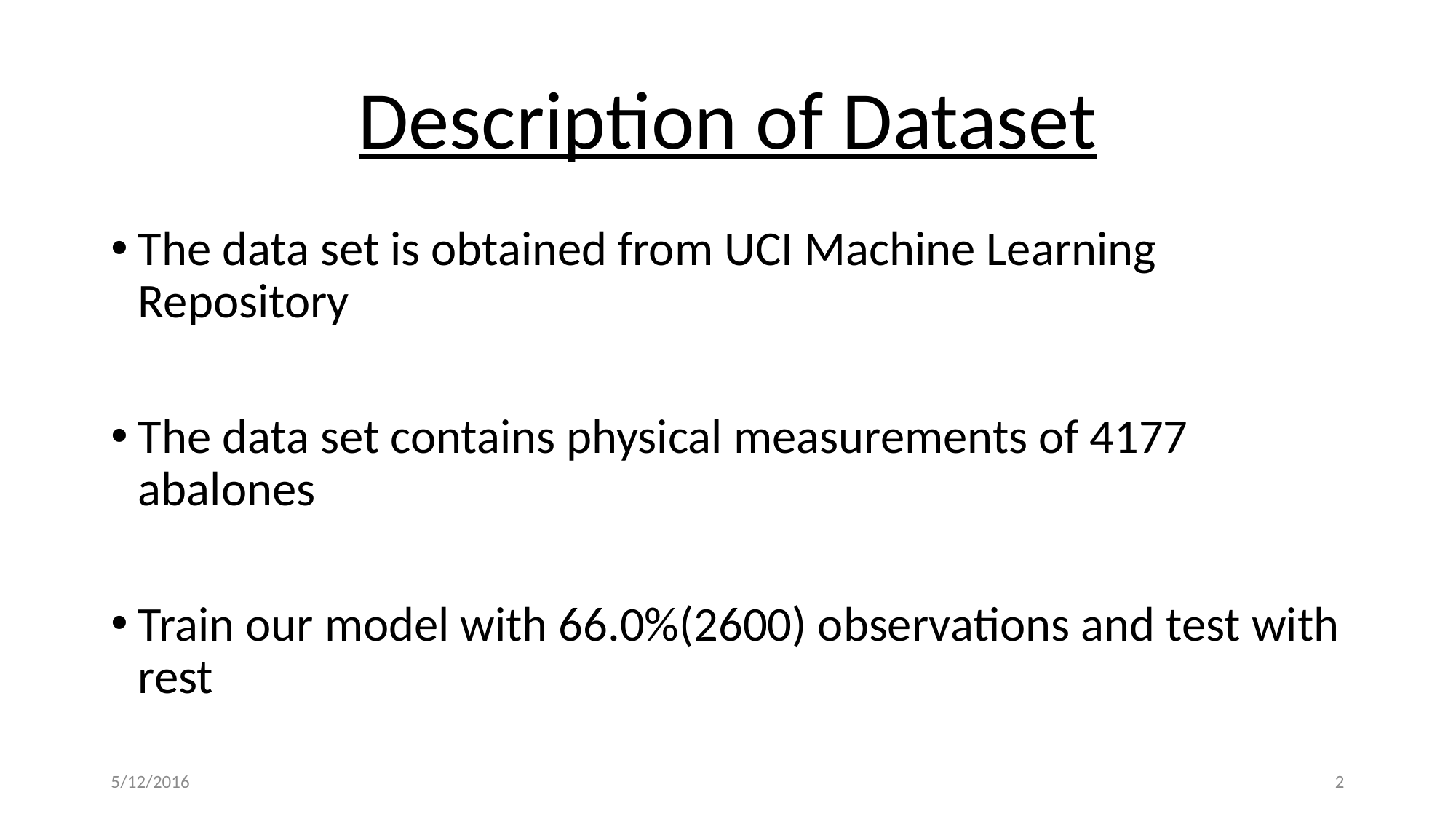

# Description of Dataset
The data set is obtained from UCI Machine Learning Repository

The data set contains physical measurements of 4177 abalones

Train our model with 66.0%(2600) observations and test with rest

5/12/2016
2